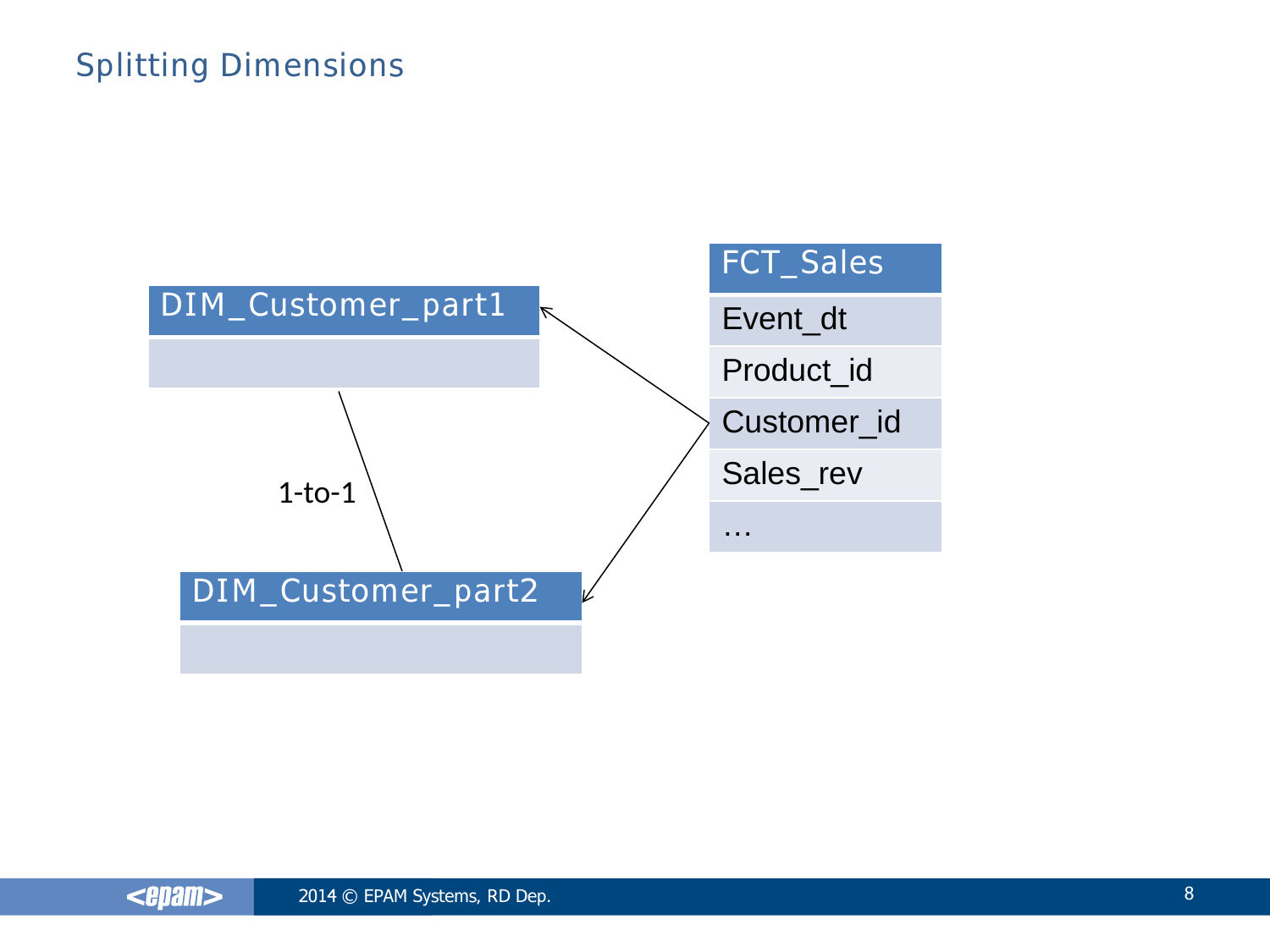

# Splitting Dimensions

| FCT\_Sales |
| --- |
| Event\_dt |
| Product\_id |
| Customer\_id |
| Sales\_rev |
| … |
| DIM\_Customer\_part1 |
| --- |
|  |
1-to-1
| DIM\_Customer\_part2 |
| --- |
|  |
8
2014 © EPAM Systems, RD Dep.